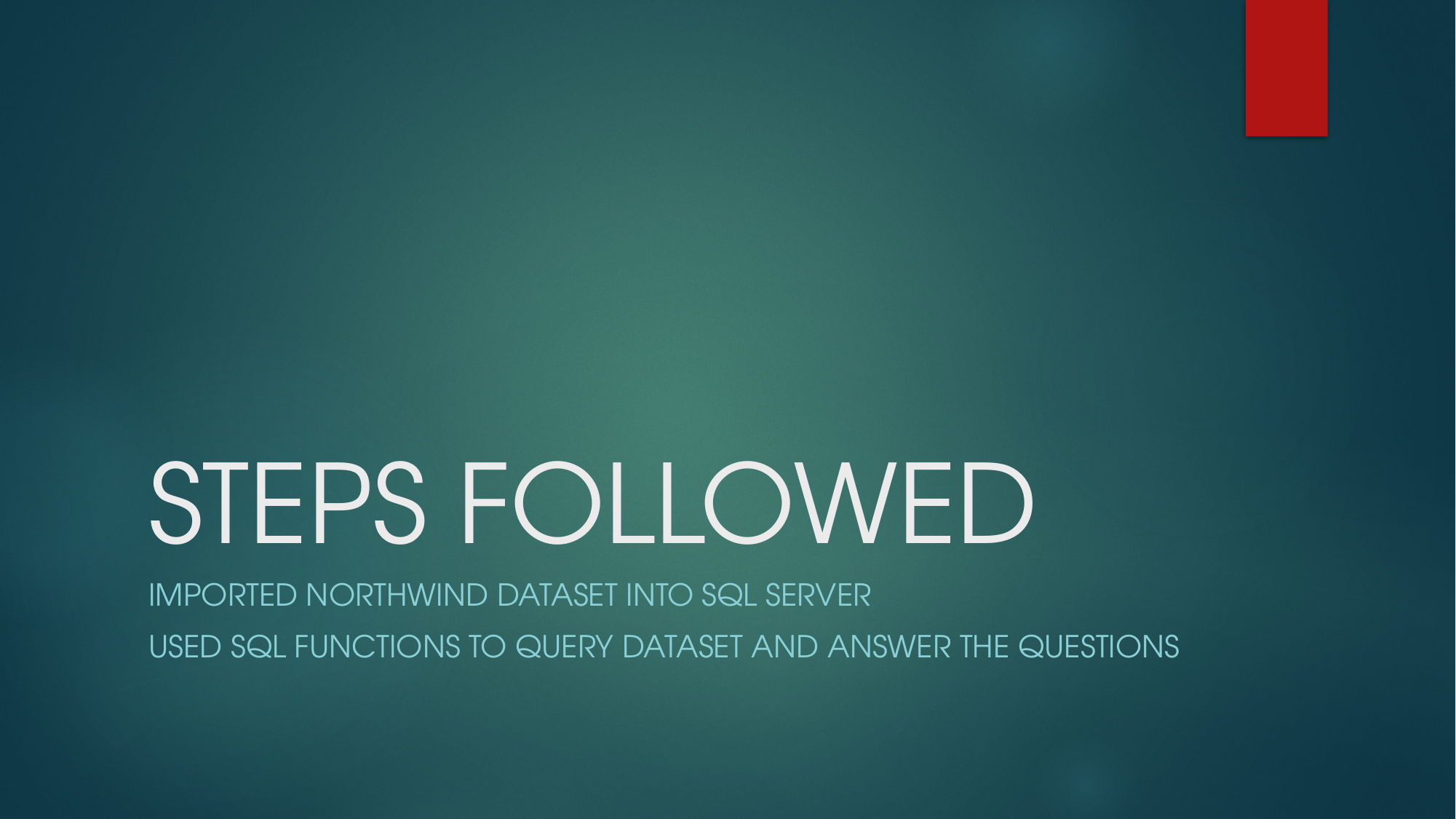

# STEPS FOLLOWED
IMPORTED NORTHWIND DATASET INTO SQL SERVER
USED SQL FUNCTIONS TO QUERY DATASET AND ANSWER THE QUESTIONS